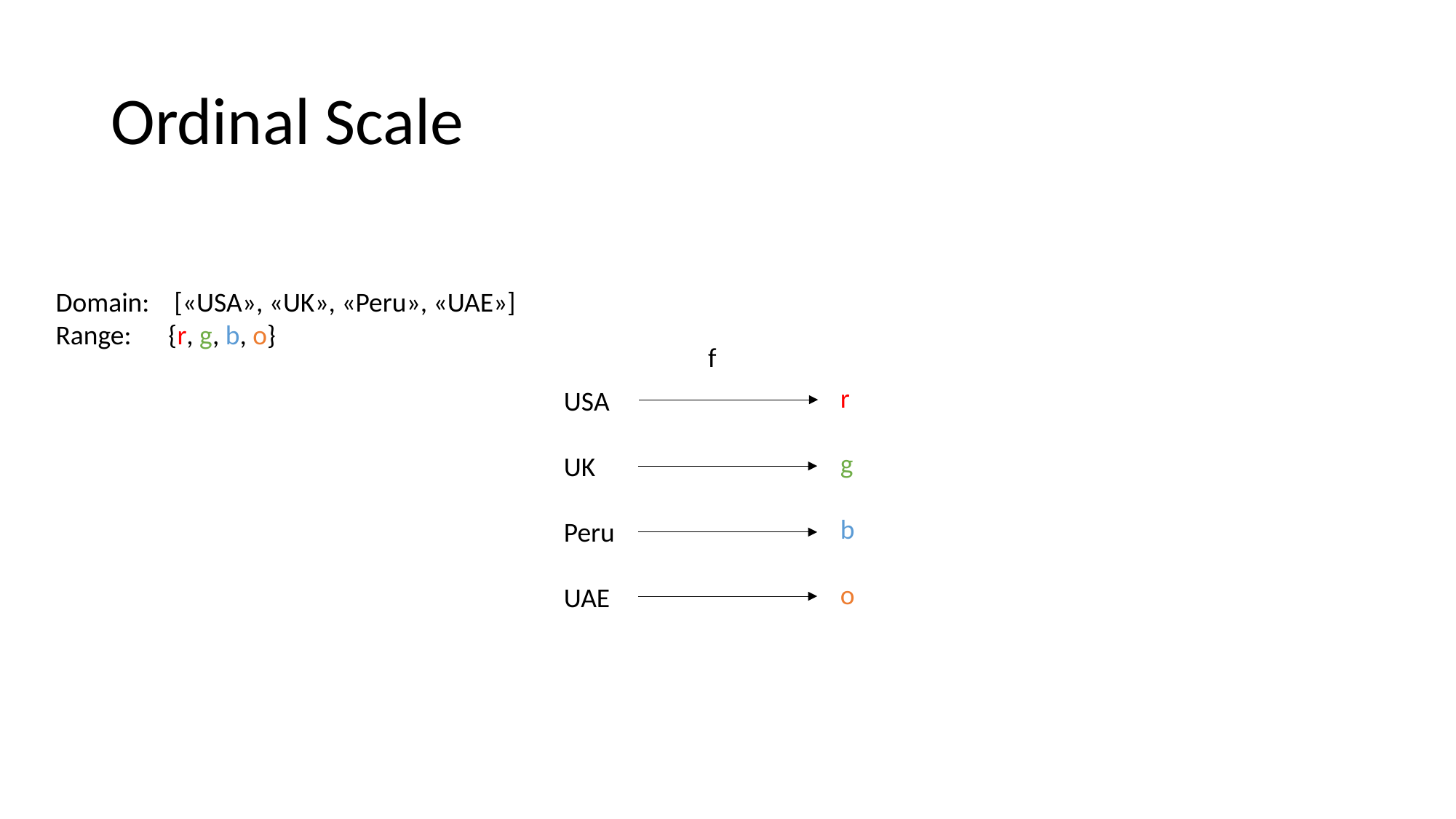

# Ordinal Scale
Domain:    [«USA», «UK», «Peru», «UAE»]
Range:      {r, g, b, o}
f
r

g
b

o
USA

UK
Peru

UAE